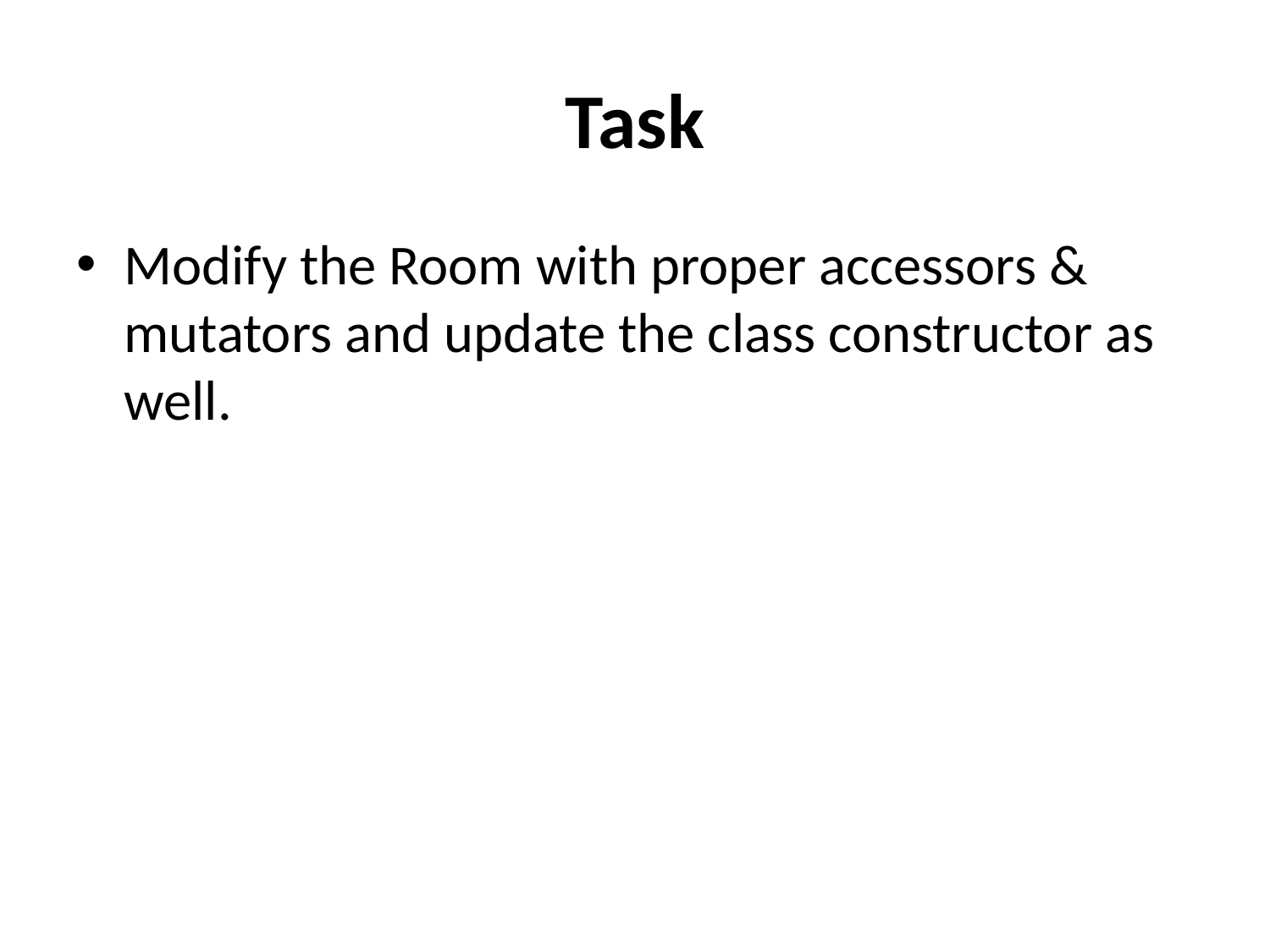

# Task
Modify the Room with proper accessors & mutators and update the class constructor as well.